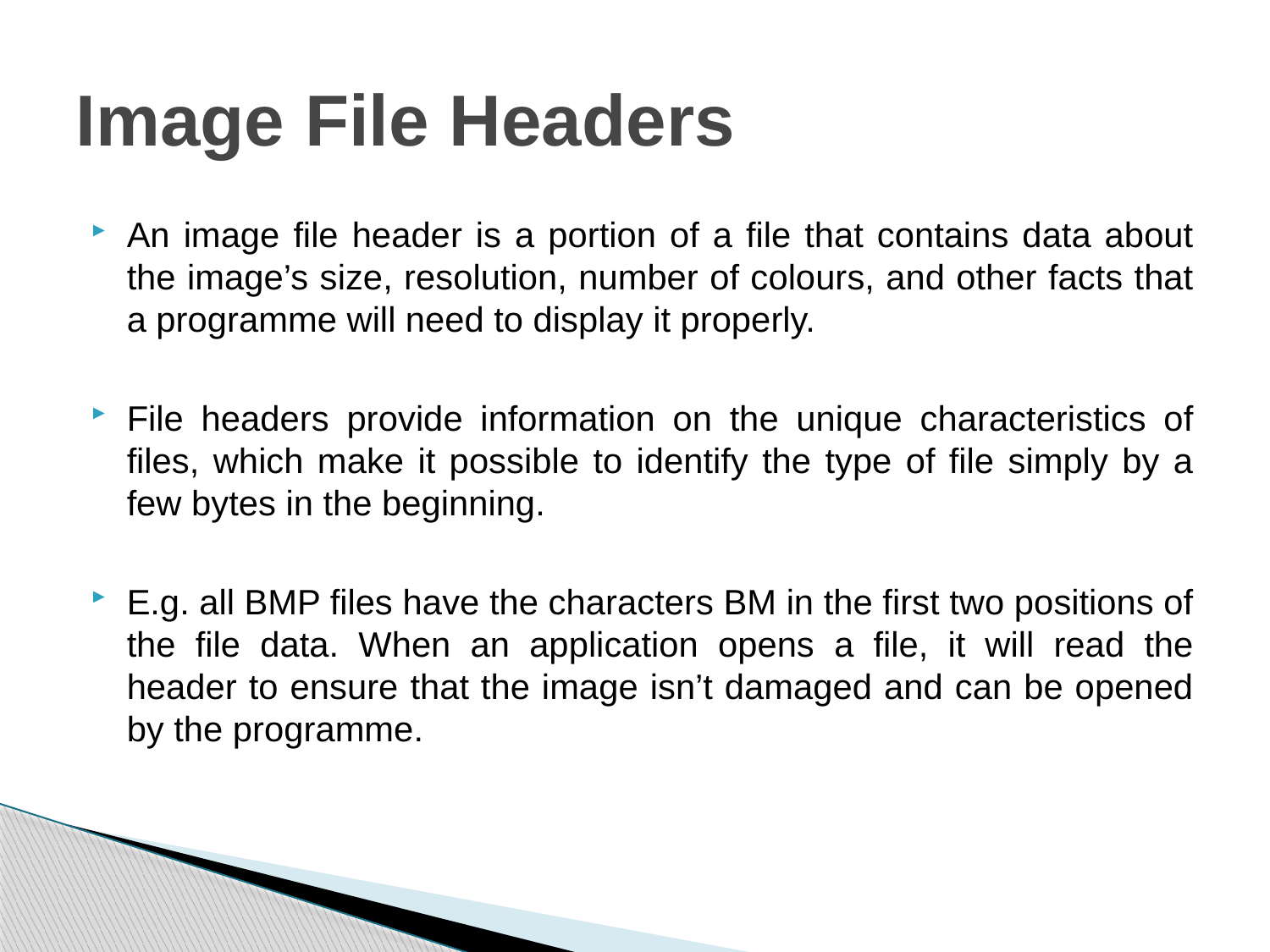

# Image File Headers
An image file header is a portion of a file that contains data about the image’s size, resolution, number of colours, and other facts that a programme will need to display it properly.

File headers provide information on the unique characteristics of files, which make it possible to identify the type of file simply by a few bytes in the beginning.

E.g. all BMP files have the characters BM in the first two positions of the file data. When an application opens a file, it will read the header to ensure that the image isn’t damaged and can be opened by the programme.